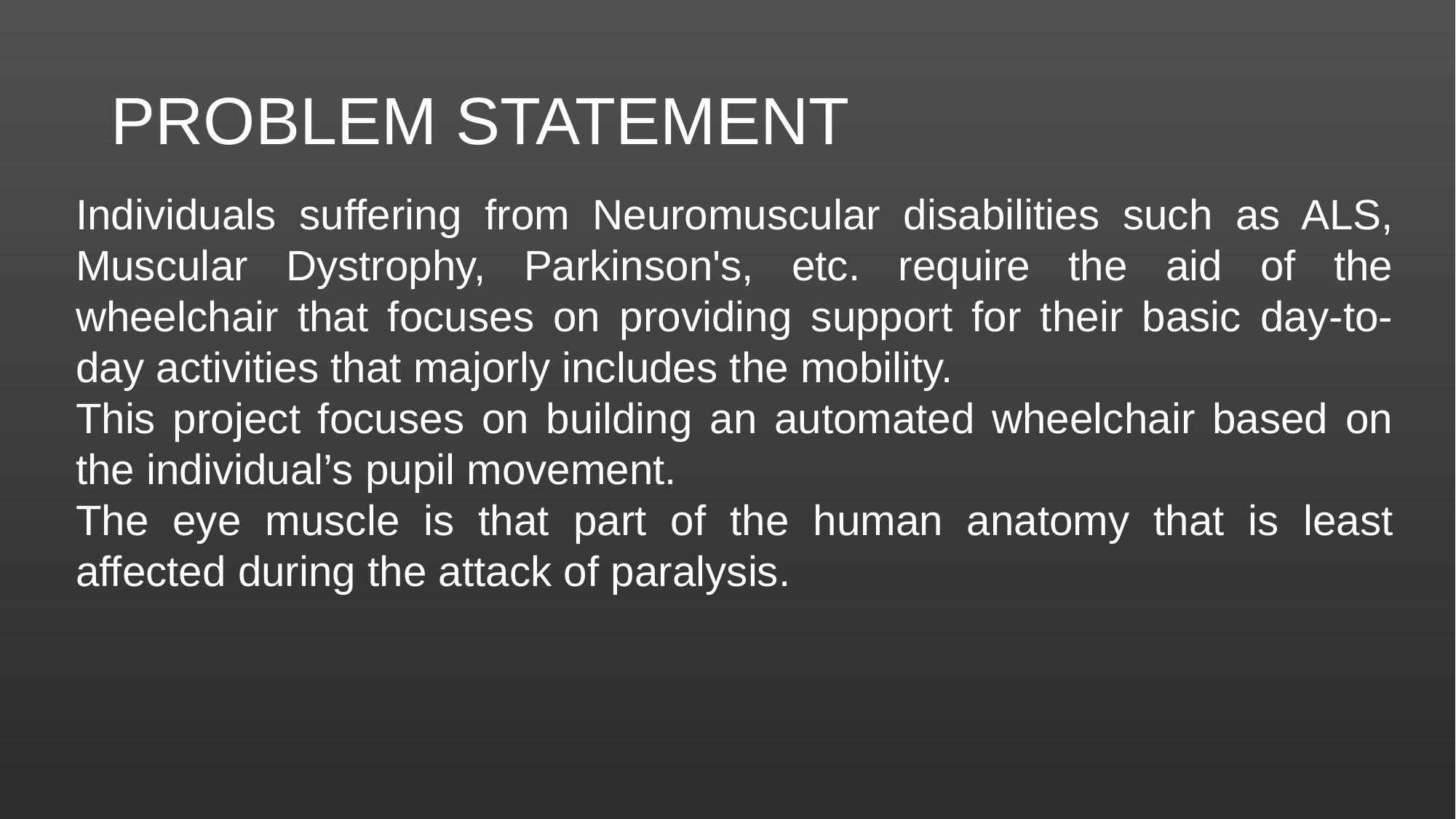

# PROBLEM STATEMENT
Individuals suffering from Neuromuscular disabilities such as ALS, Muscular Dystrophy, Parkinson's, etc. require the aid of the wheelchair that focuses on providing support for their basic day-to-day activities that majorly includes the mobility.
This project focuses on building an automated wheelchair based on the individual’s pupil movement.
The eye muscle is that part of the human anatomy that is least affected during the attack of paralysis.